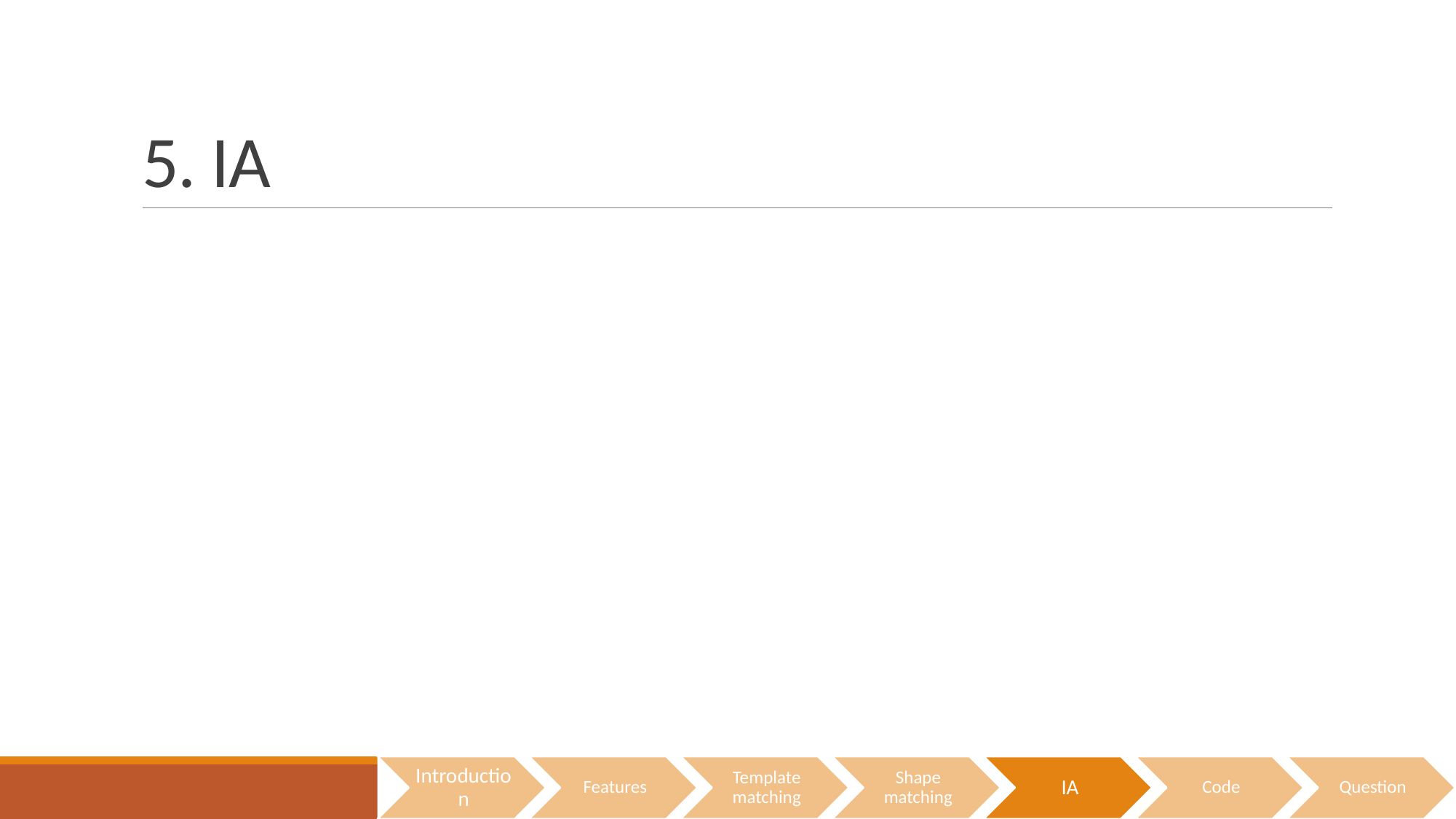

# 5. IA

Introduction
Features
Template matching
Shape matching
IA
Code
Question